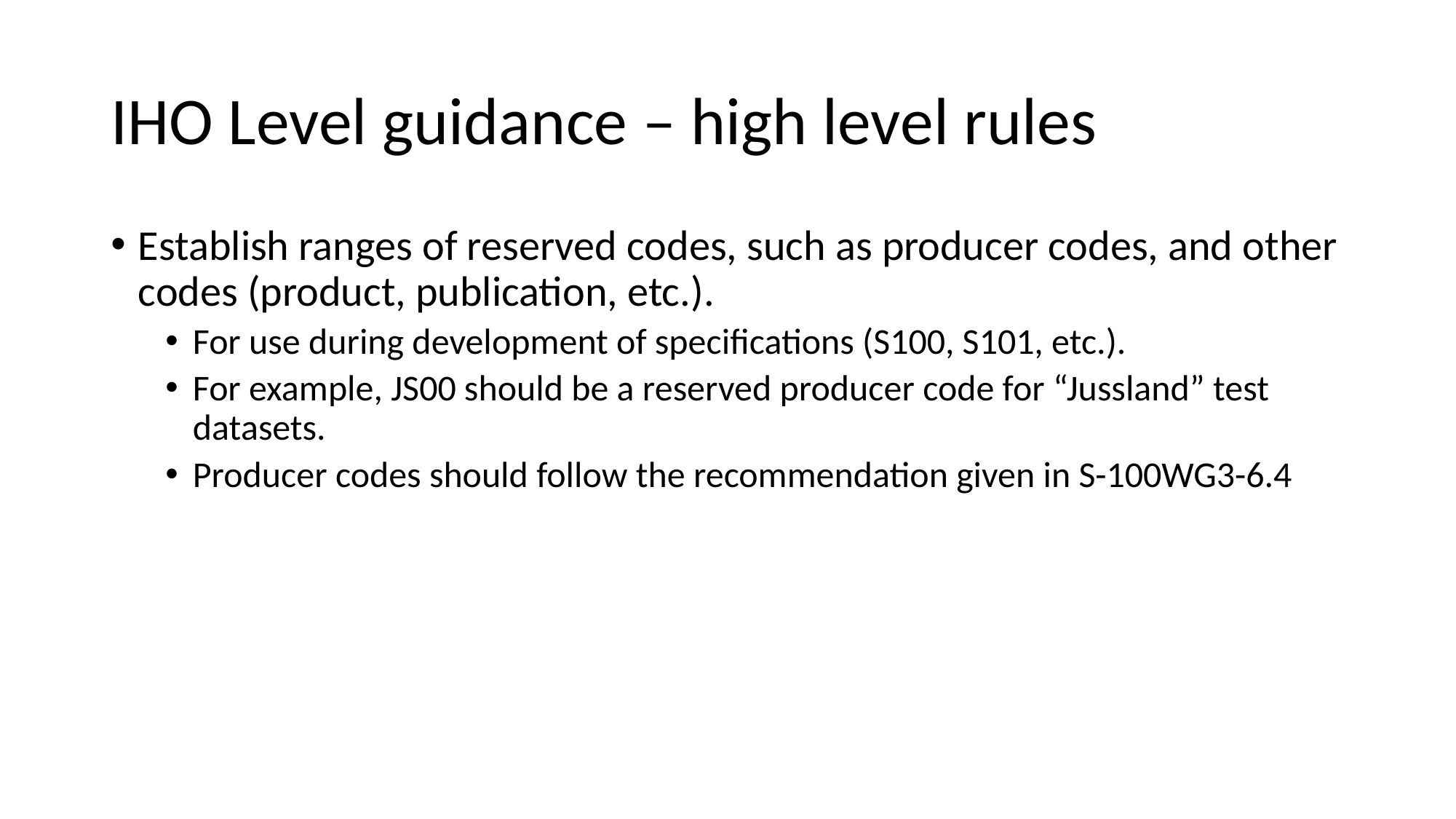

# IHO Level guidance – high level rules
Establish ranges of reserved codes, such as producer codes, and other codes (product, publication, etc.).
For use during development of specifications (S100, S101, etc.).
For example, JS00 should be a reserved producer code for “Jussland” test datasets.
Producer codes should follow the recommendation given in S-100WG3-6.4